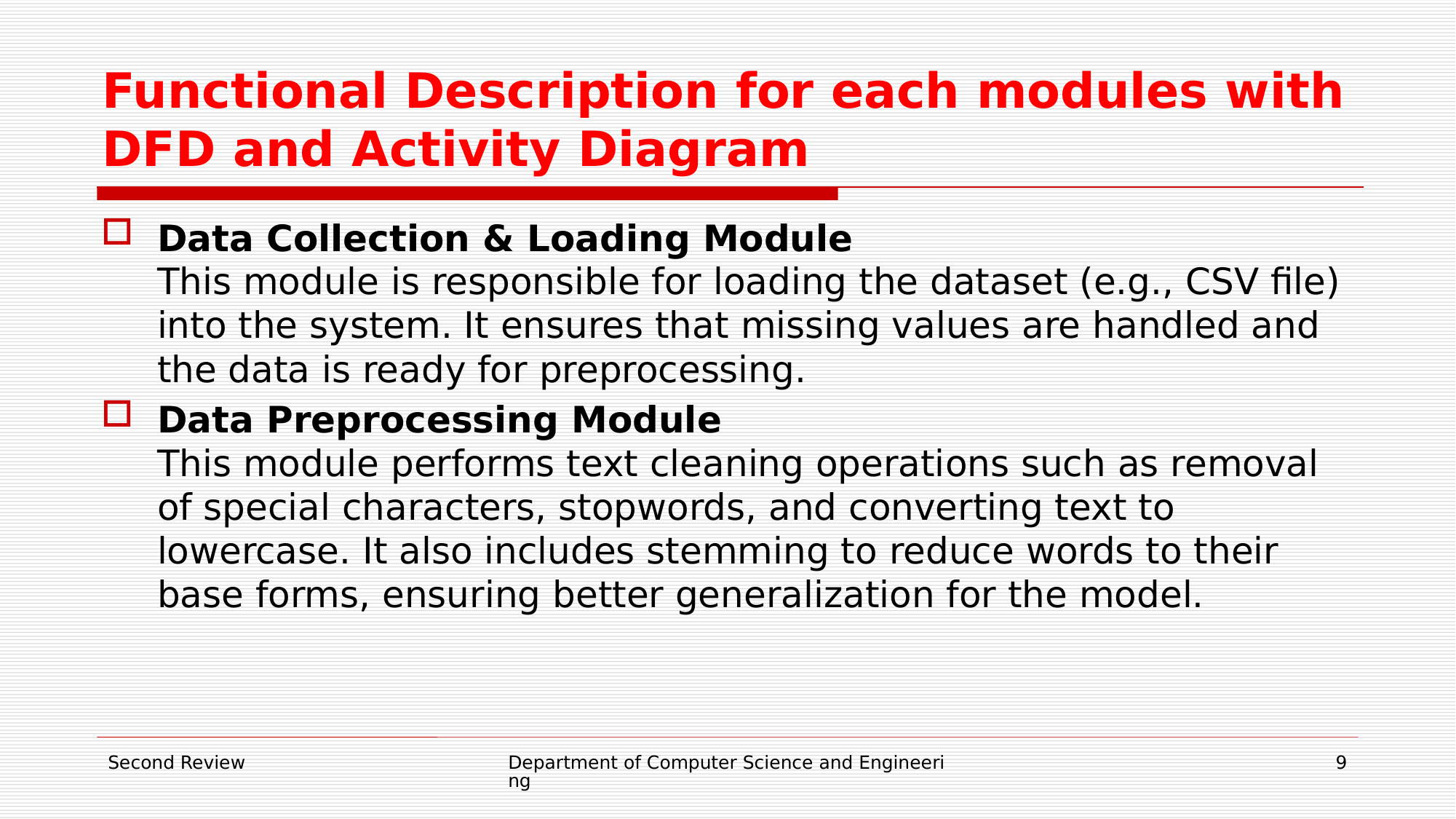

# Functional Description for each modules with DFD and Activity Diagram
Data Collection & Loading Module
This module is responsible for loading the dataset (e.g., CSV file) into the system. It ensures that missing values are handled and the data is ready for preprocessing.
Data Preprocessing Module
This module performs text cleaning operations such as removal of special characters, stopwords, and converting text to lowercase. It also includes stemming to reduce words to their base forms, ensuring better generalization for the model.
Second Review
Department of Computer Science and Engineering
9